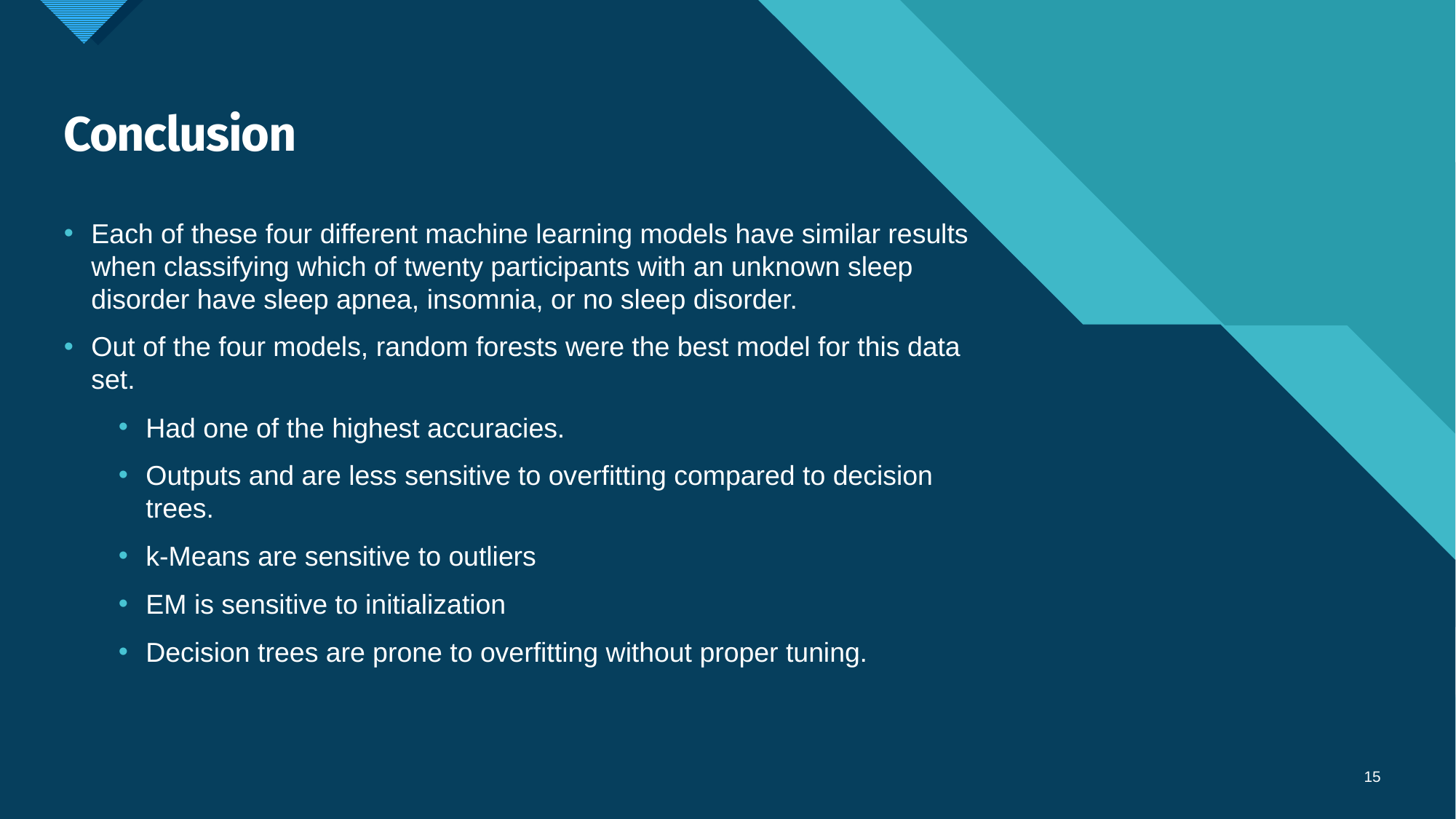

# Conclusion
Each of these four different machine learning models have similar results when classifying which of twenty participants with an unknown sleep disorder have sleep apnea, insomnia, or no sleep disorder.
Out of the four models, random forests were the best model for this data set.
Had one of the highest accuracies.
Outputs and are less sensitive to overfitting compared to decision trees.
k-Means are sensitive to outliers
EM is sensitive to initialization
Decision trees are prone to overfitting without proper tuning.
15